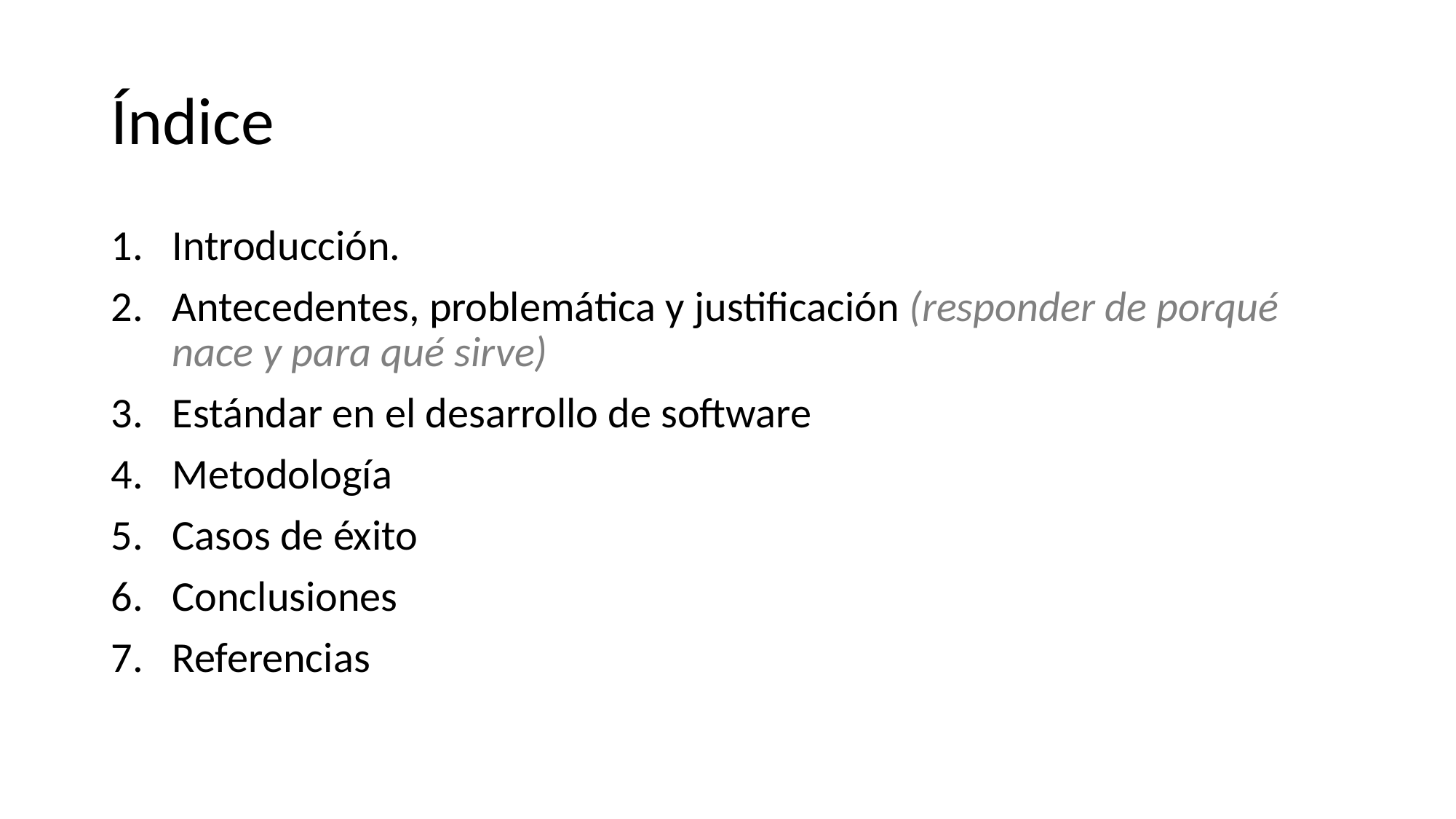

# Índice
Introducción.
Antecedentes, problemática y justificación (responder de porqué nace y para qué sirve)
Estándar en el desarrollo de software
Metodología
Casos de éxito
Conclusiones
Referencias